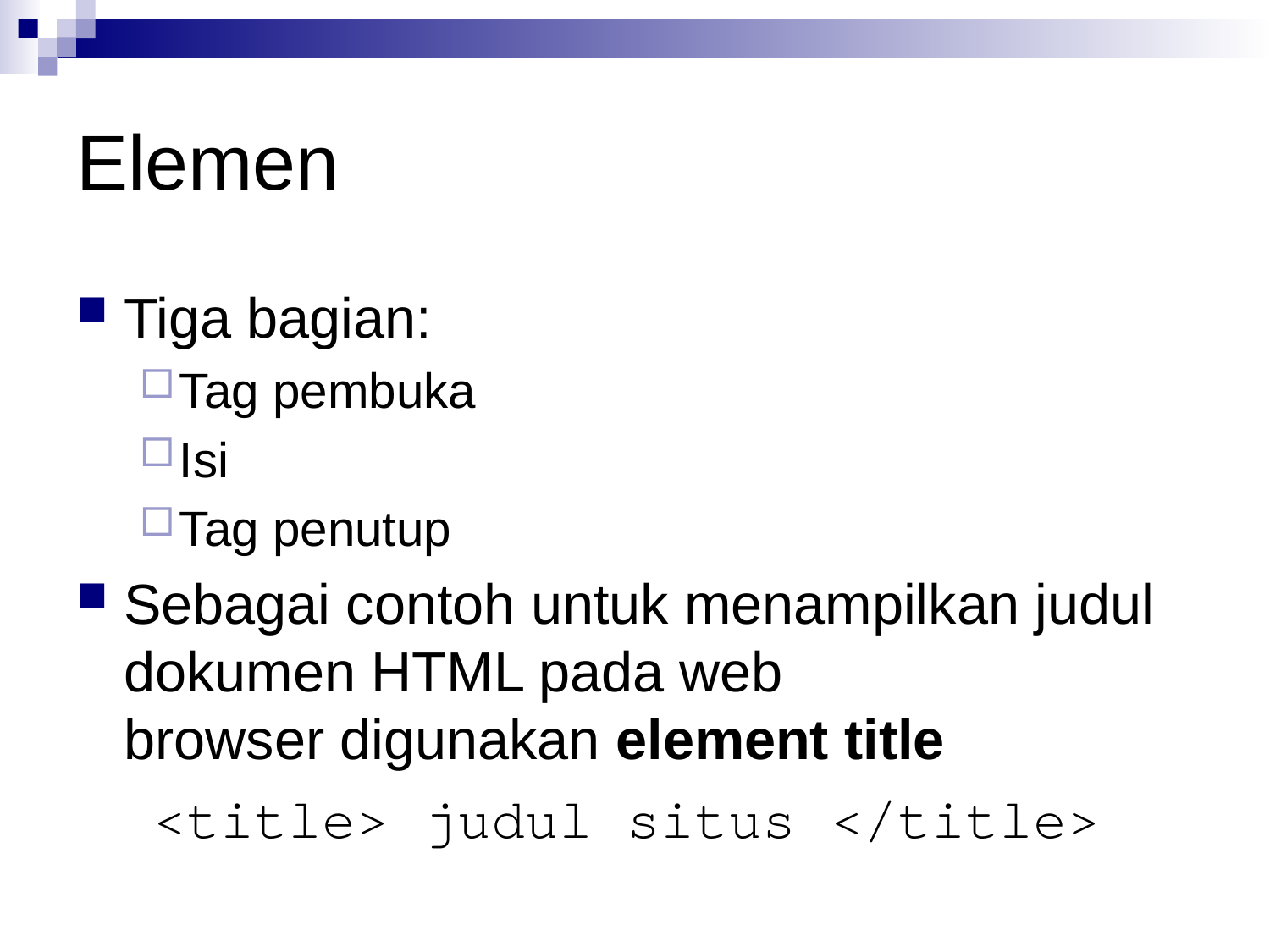

# Elemen
Tiga bagian:
Tag pembuka
Isi
Tag penutup
Sebagai contoh untuk menampilkan judul dokumen HTML pada web browser digunakan element title
<title> judul situs </title>